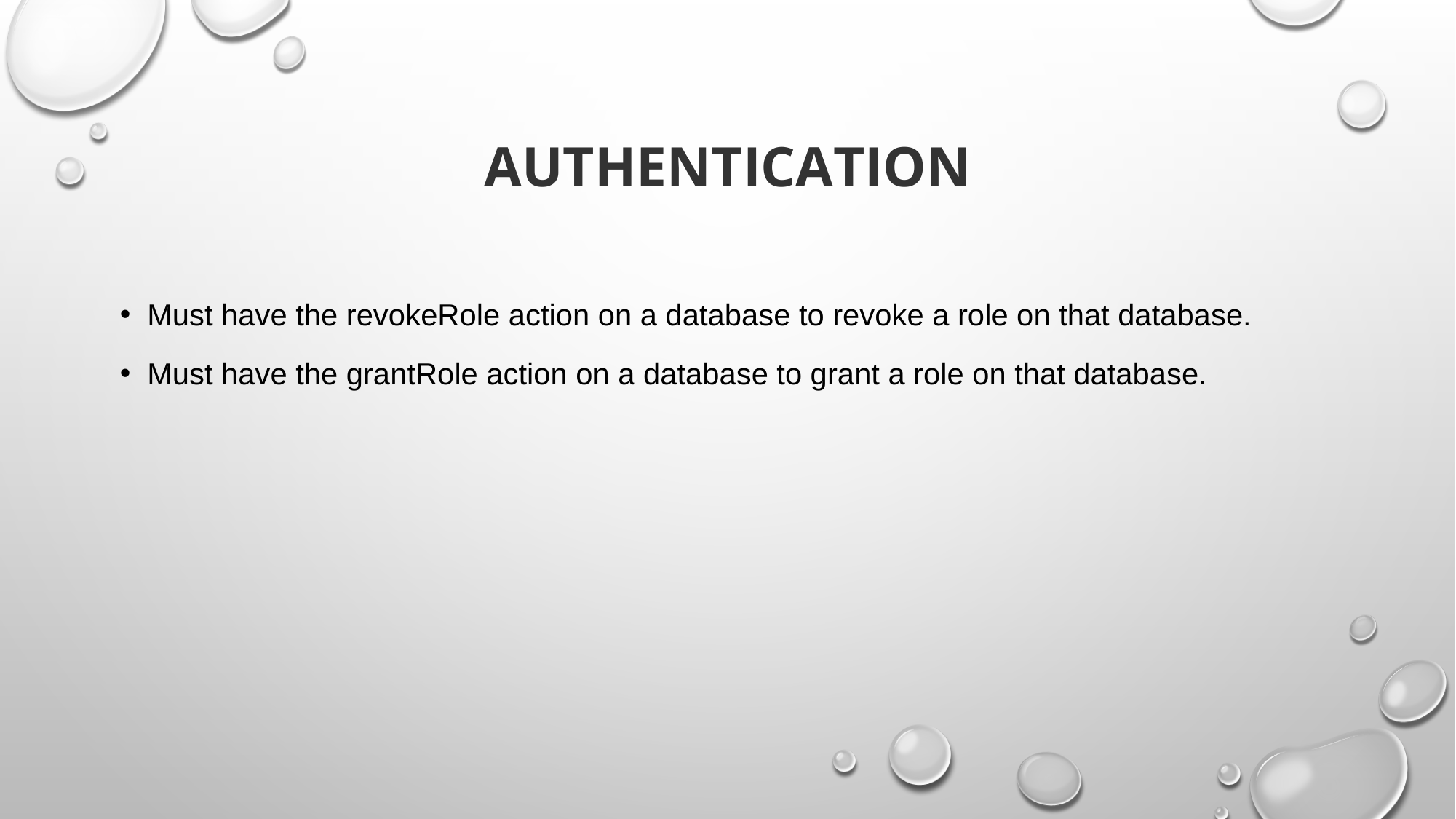

# Authentication
Must have the revokeRole action on a database to revoke a role on that database.
Must have the grantRole action on a database to grant a role on that database.